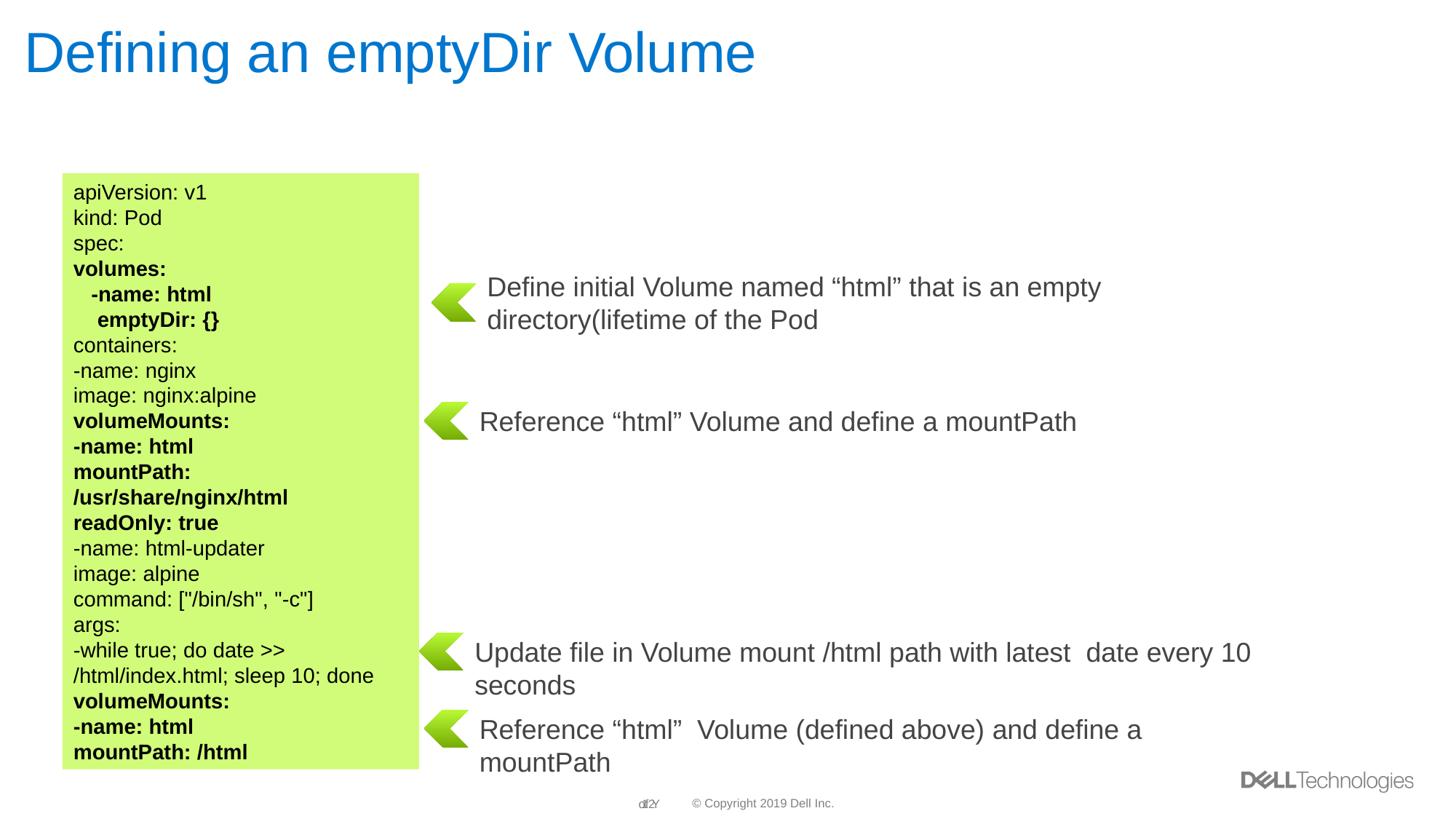

# Defining an emptyDir Volume
apiVersion: v1
kind: Pod
spec:
volumes:
   -name: html
    emptyDir: {}
containers:
-name: nginx
image: nginx:alpine
volumeMounts:
-name: html
mountPath: /usr/share/nginx/html
readOnly: true
-name: html-updater
image: alpine
command: ["/bin/sh", "-c"]
args:
-while true; do date >> /html/index.html; sleep 10; done
volumeMounts:
-name: html
mountPath: /html
Define initial Volume named “html” that is an empty directory(lifetime of the Pod

Reference “html” Volume and define a mountPath

Update file in Volume mount /html path with latest  date every 10 seconds

Reference “html”  Volume (defined above) and define a mountPath